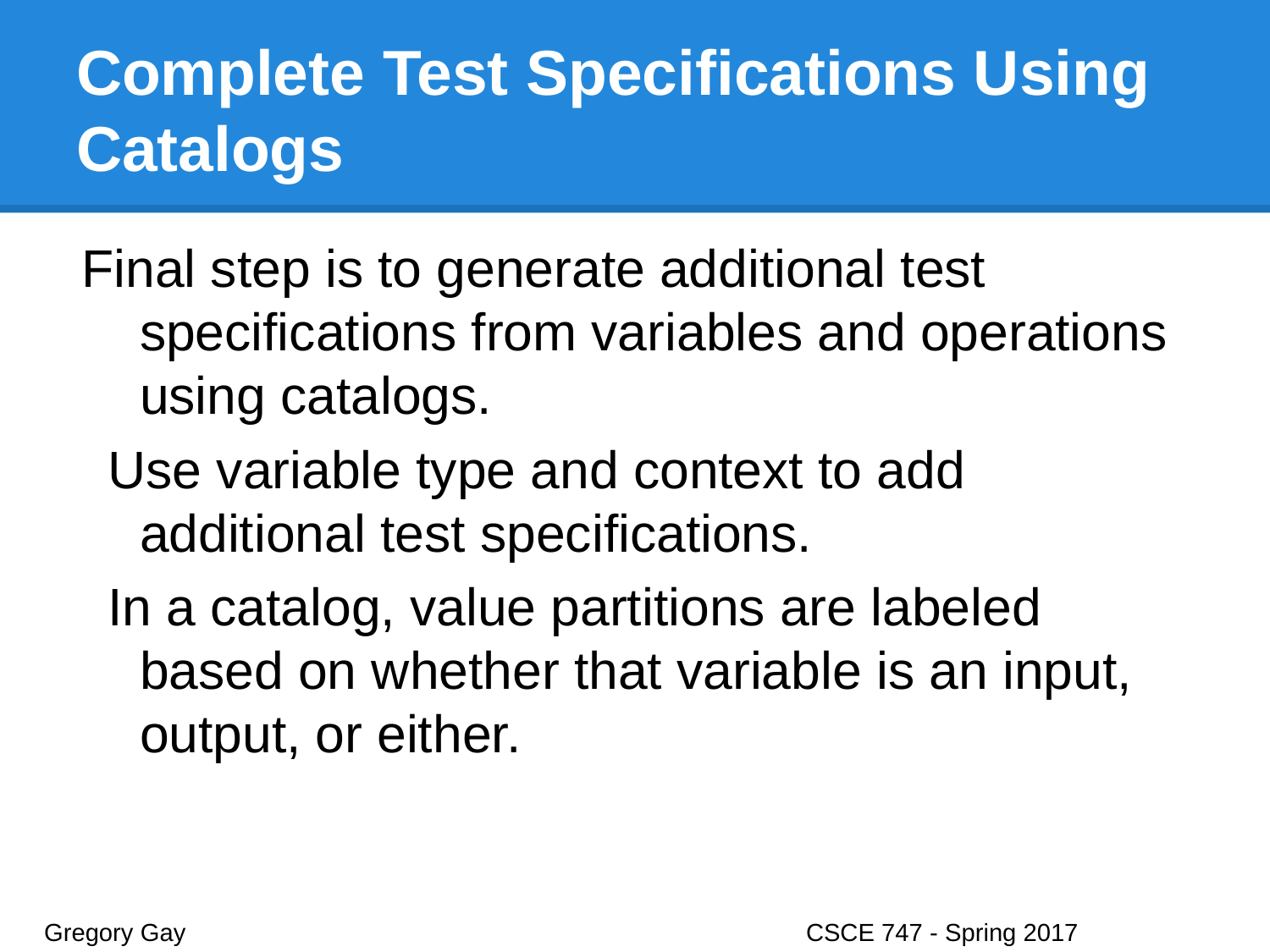

# Complete Test Specifications Using Catalogs
Final step is to generate additional test specifications from variables and operations using catalogs.
Use variable type and context to add additional test specifications.
In a catalog, value partitions are labeled based on whether that variable is an input, output, or either.

Gregory Gay					CSCE 747 - Spring 2017							38